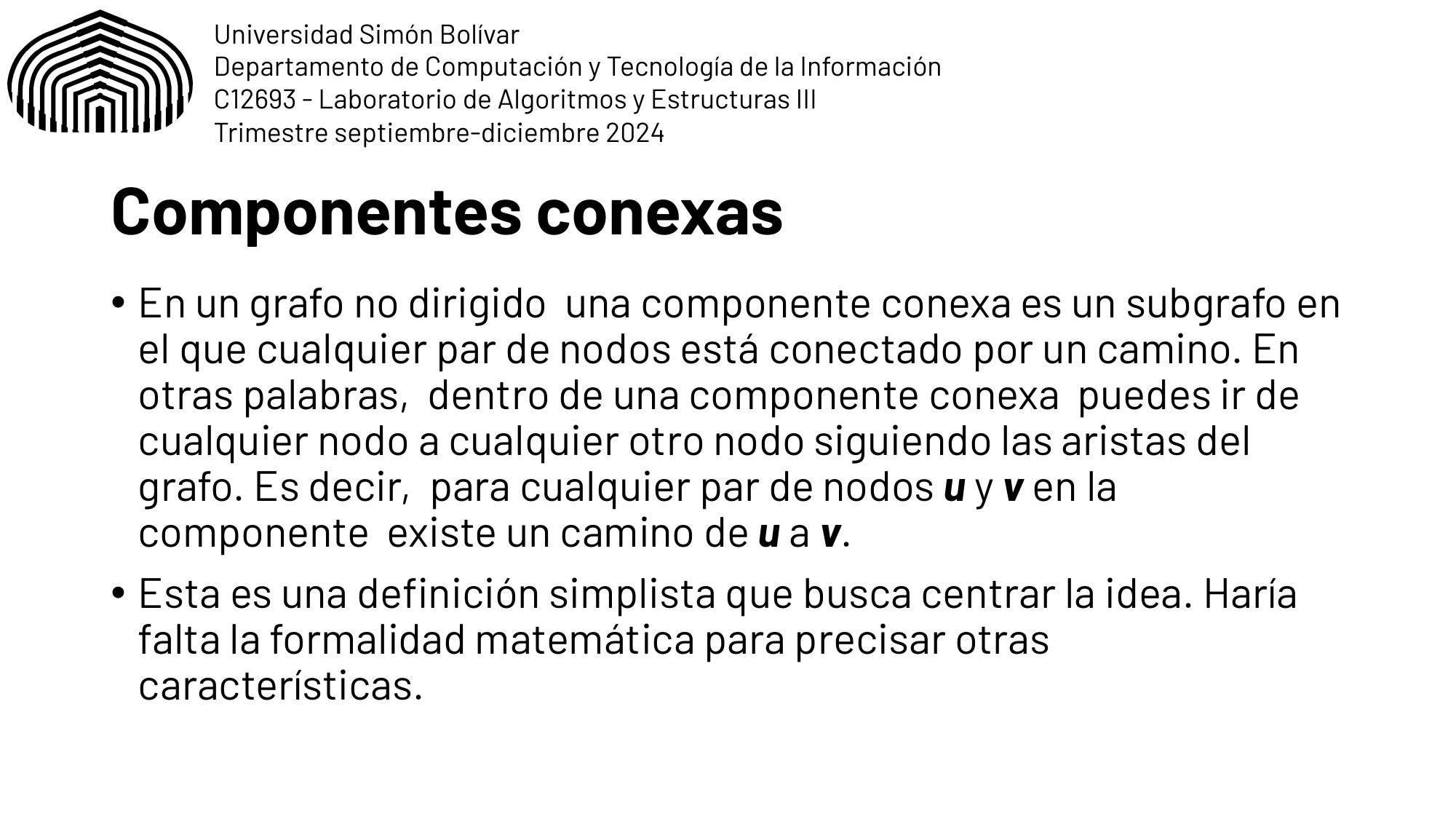

# Componentes conexas
En un grafo no dirigido  una componente conexa es un subgrafo en el que cualquier par de nodos está conectado por un camino. En otras palabras,  dentro de una componente conexa  puedes ir de cualquier nodo a cualquier otro nodo siguiendo las aristas del grafo. Es decir,  para cualquier par de nodos u y v en la componente  existe un camino de u a v.
Esta es una definición simplista que busca centrar la idea. Haría falta la formalidad matemática para precisar otras características.